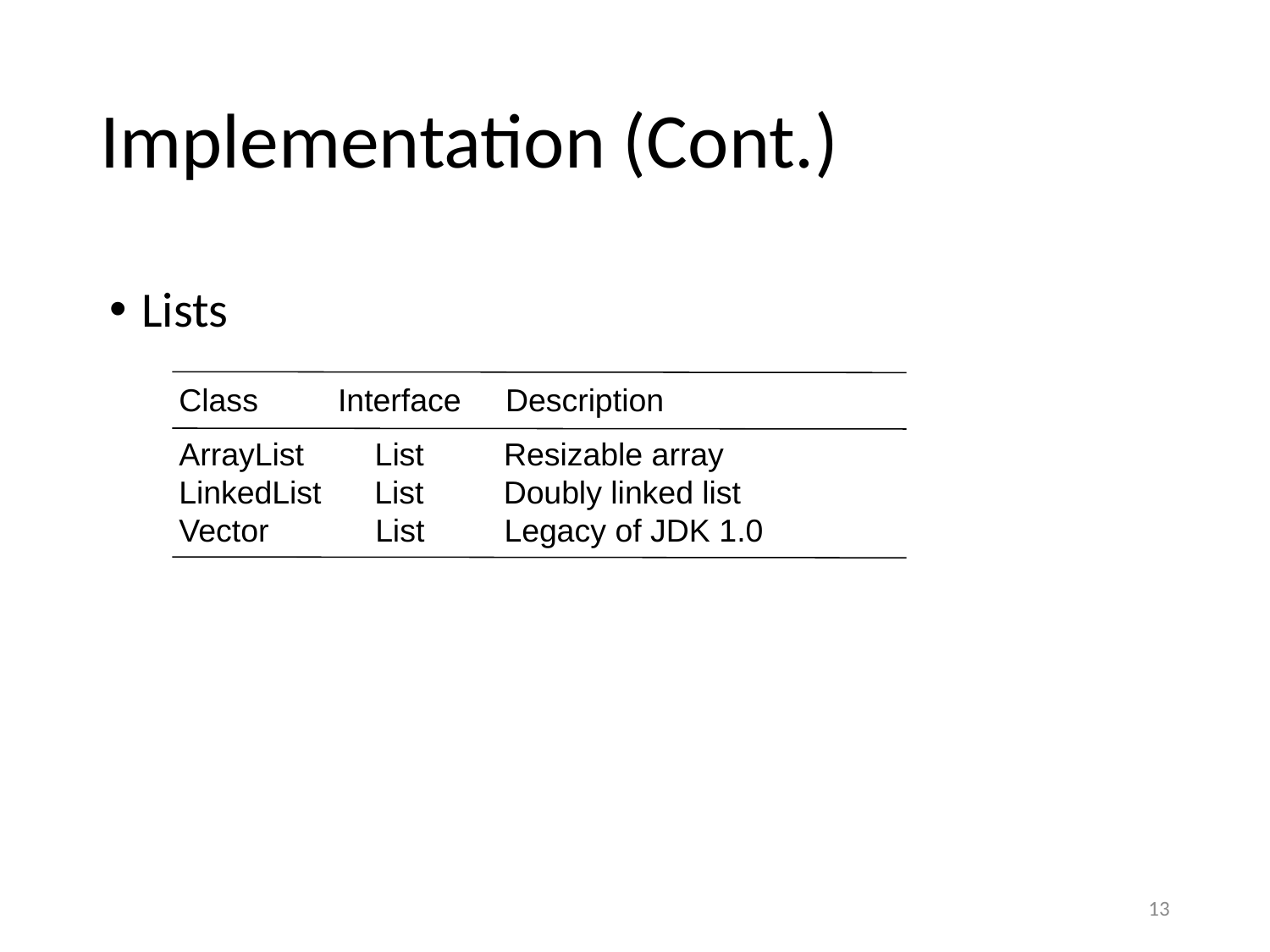

# Implementation (Cont.)
Lists

Class         Interface     Description

ArrayList        List         Resizable array
LinkedList      List         Doubly linked list
Vector            List         Legacy of JDK 1.0

13